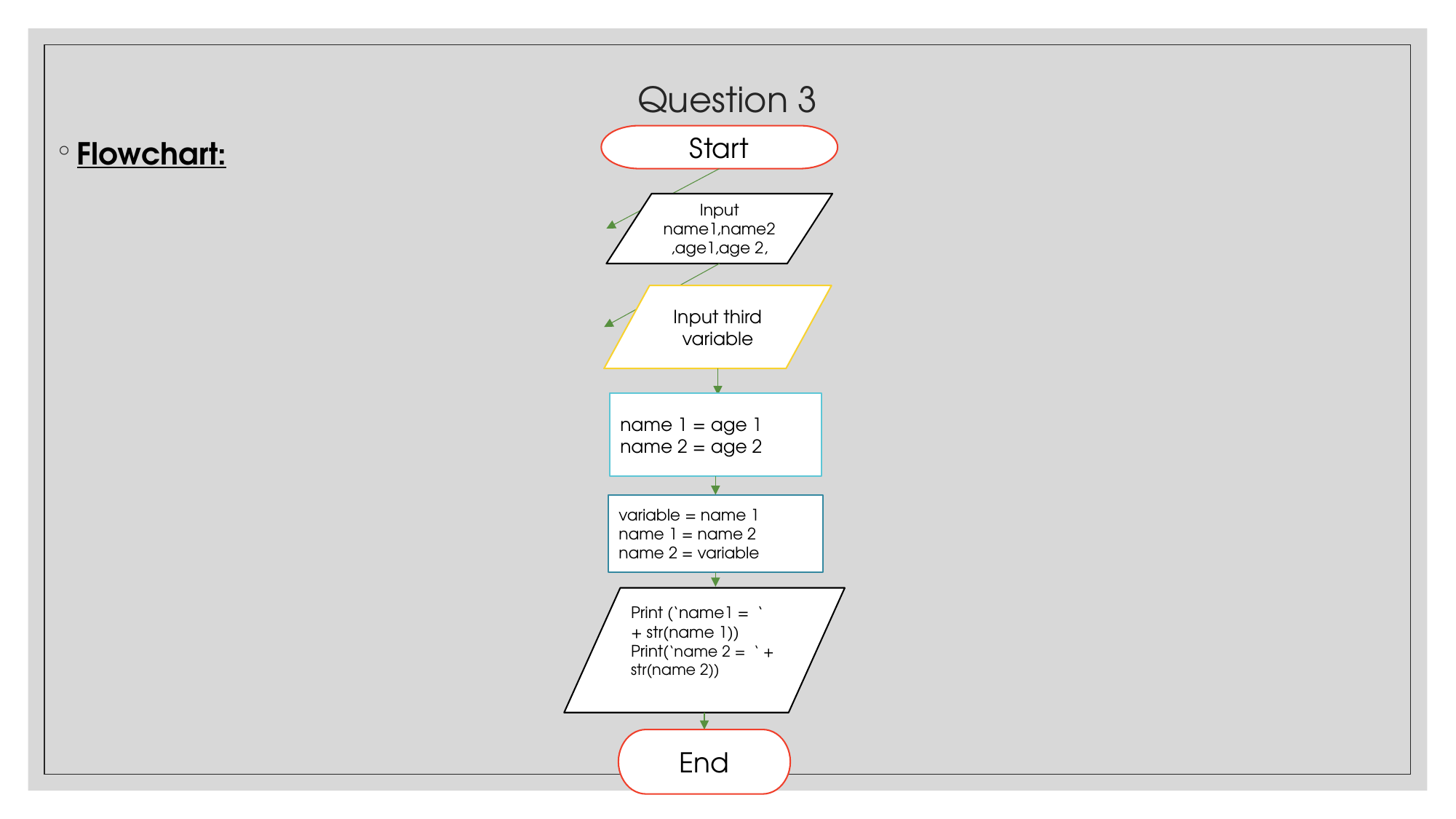

# Question 3
Flowchart:

Start
Input name1,name2,age1,age 2,
Input third variable
name 1 = age 1
name 2 = age 2
variable = name 1
name 1 = name 2
name 2 = variable
Print (‘name1 =  ‘ + str(name 1))
Print(‘name 2 =  ‘ + str(name 2))

End